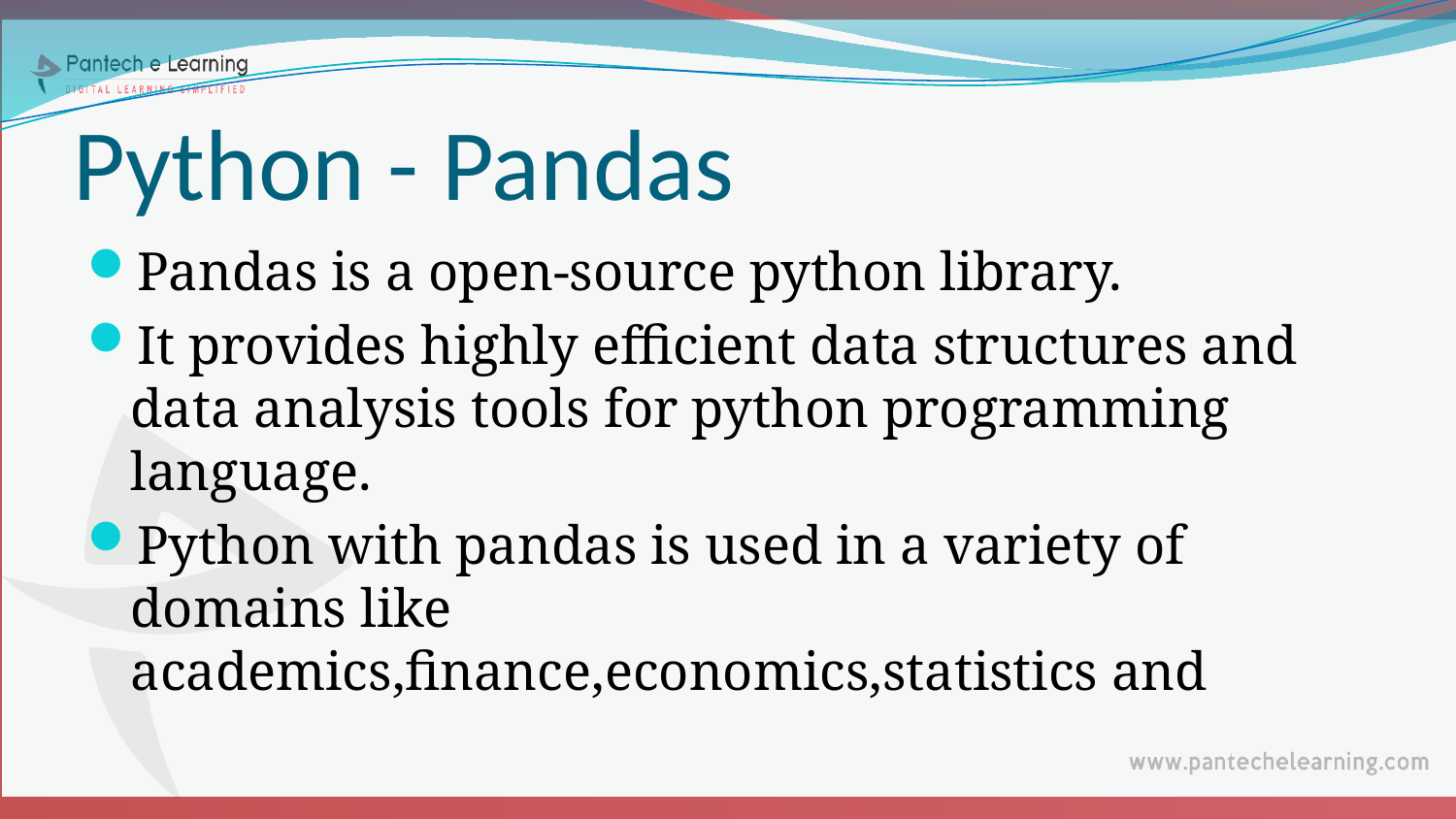

# Python - Pandas
Pandas is a open-source python library.
It provides highly efficient data structures and data analysis tools for python programming language.
Python with pandas is used in a variety of domains like academics,finance,economics,statistics and